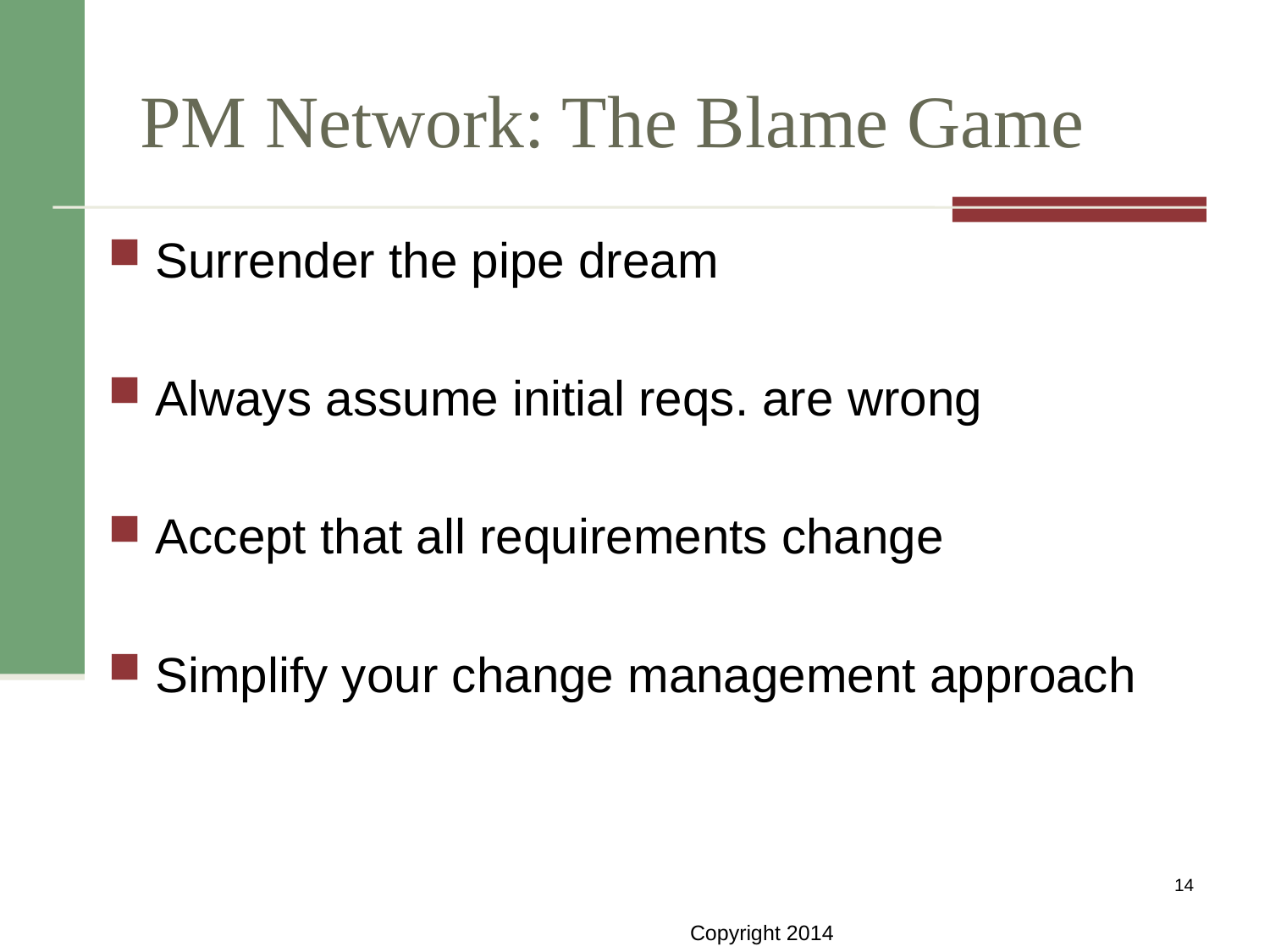

# PM Network: The Blame Game
Surrender the pipe dream

Always assume initial reqs. are wrong

Accept that all requirements change

Simplify your change management approach
14